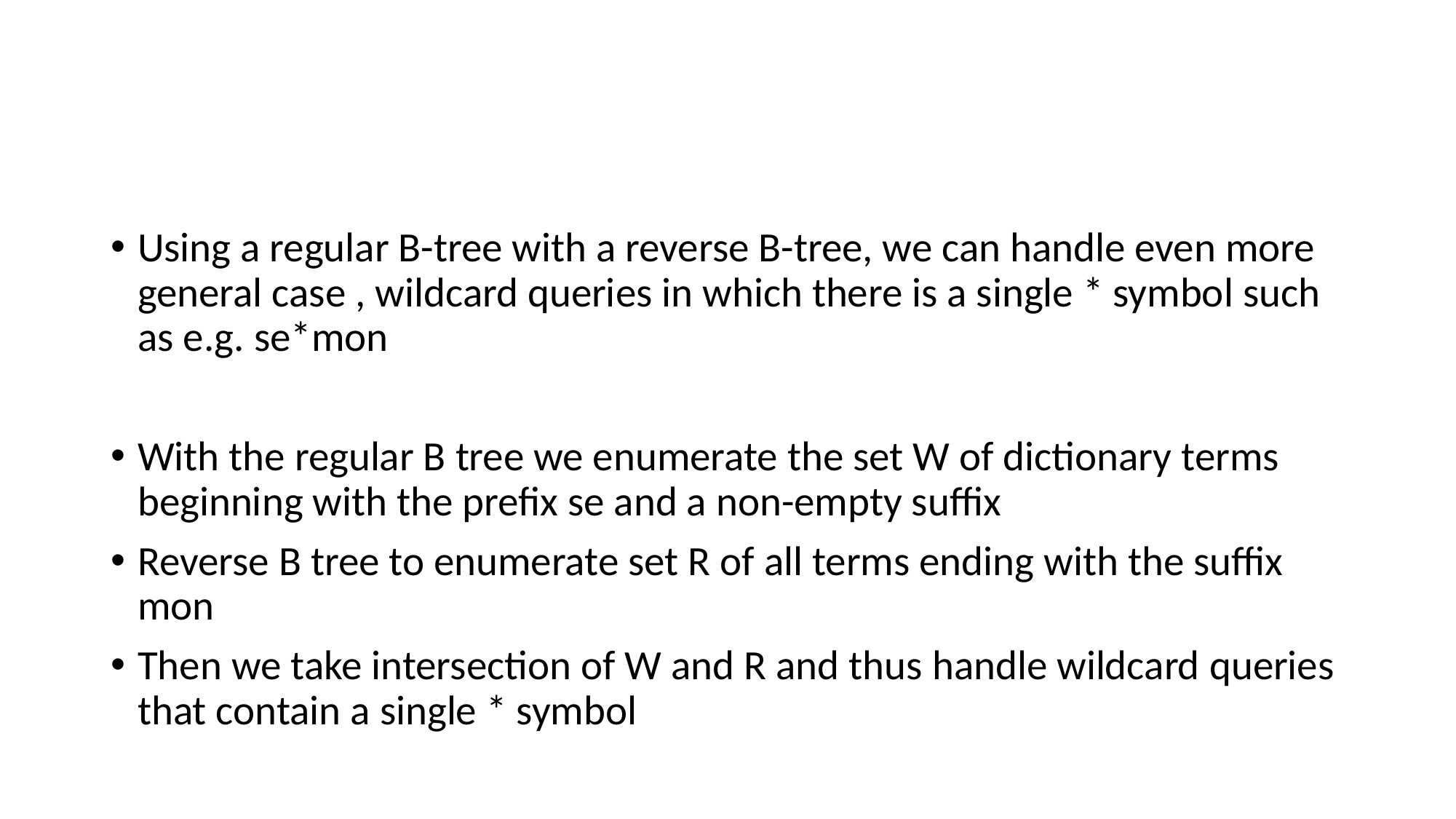

#
Using a regular B-tree with a reverse B-tree, we can handle even more general case , wildcard queries in which there is a single * symbol such as e.g. se*mon

With the regular B tree we enumerate the set W of dictionary terms beginning with the prefix se and a non-empty suffix
Reverse B tree to enumerate set R of all terms ending with the suffix mon
Then we take intersection of W and R and thus handle wildcard queries that contain a single * symbol